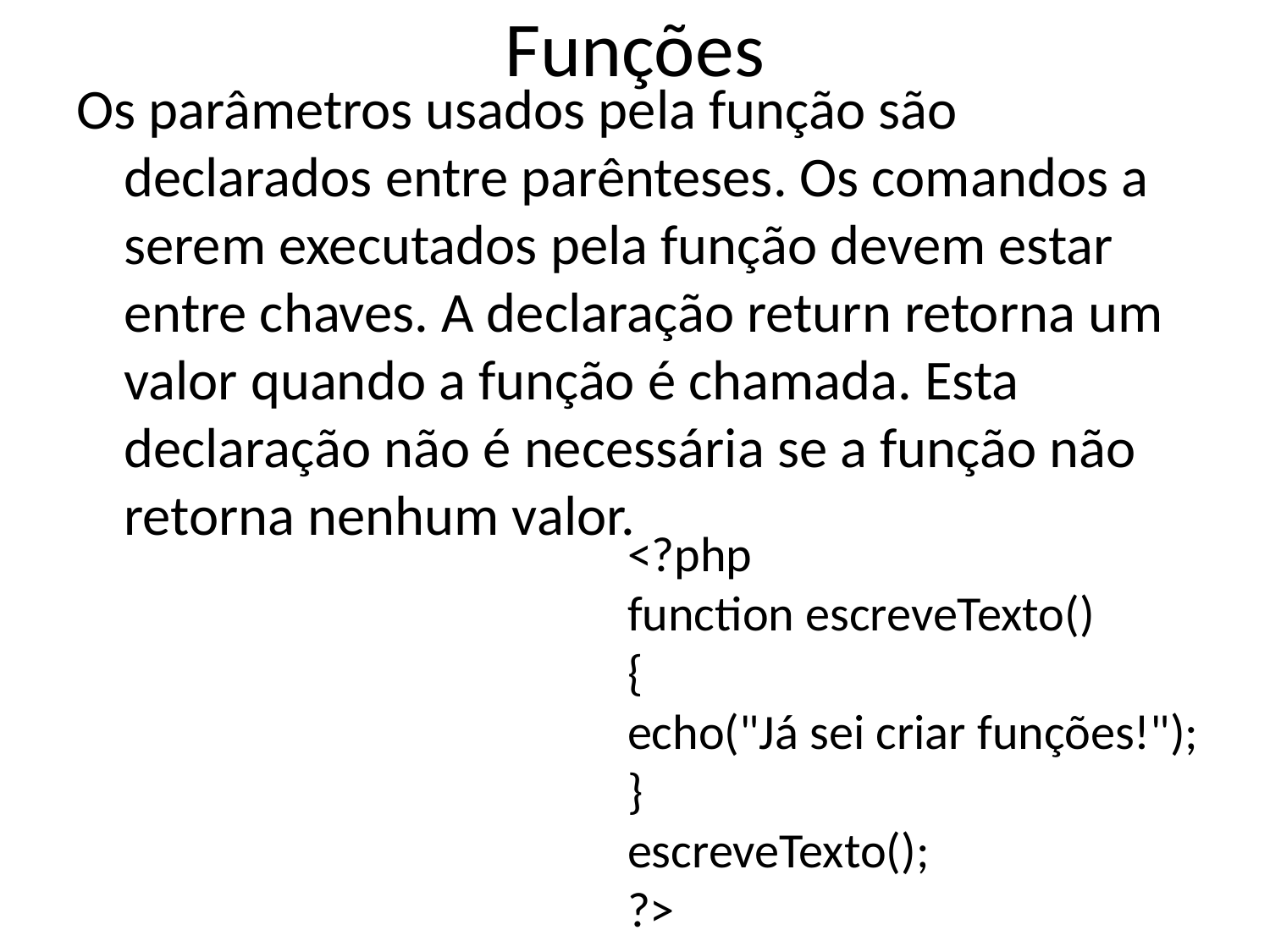

# Funções
Os parâmetros usados pela função são declarados entre parênteses. Os comandos a serem executados pela função devem estar entre chaves. A declaração return retorna um valor quando a função é chamada. Esta declaração não é necessária se a função não retorna nenhum valor.

<?php
function escreveTexto()
{
echo("Já sei criar funções!");
}
escreveTexto();
?>